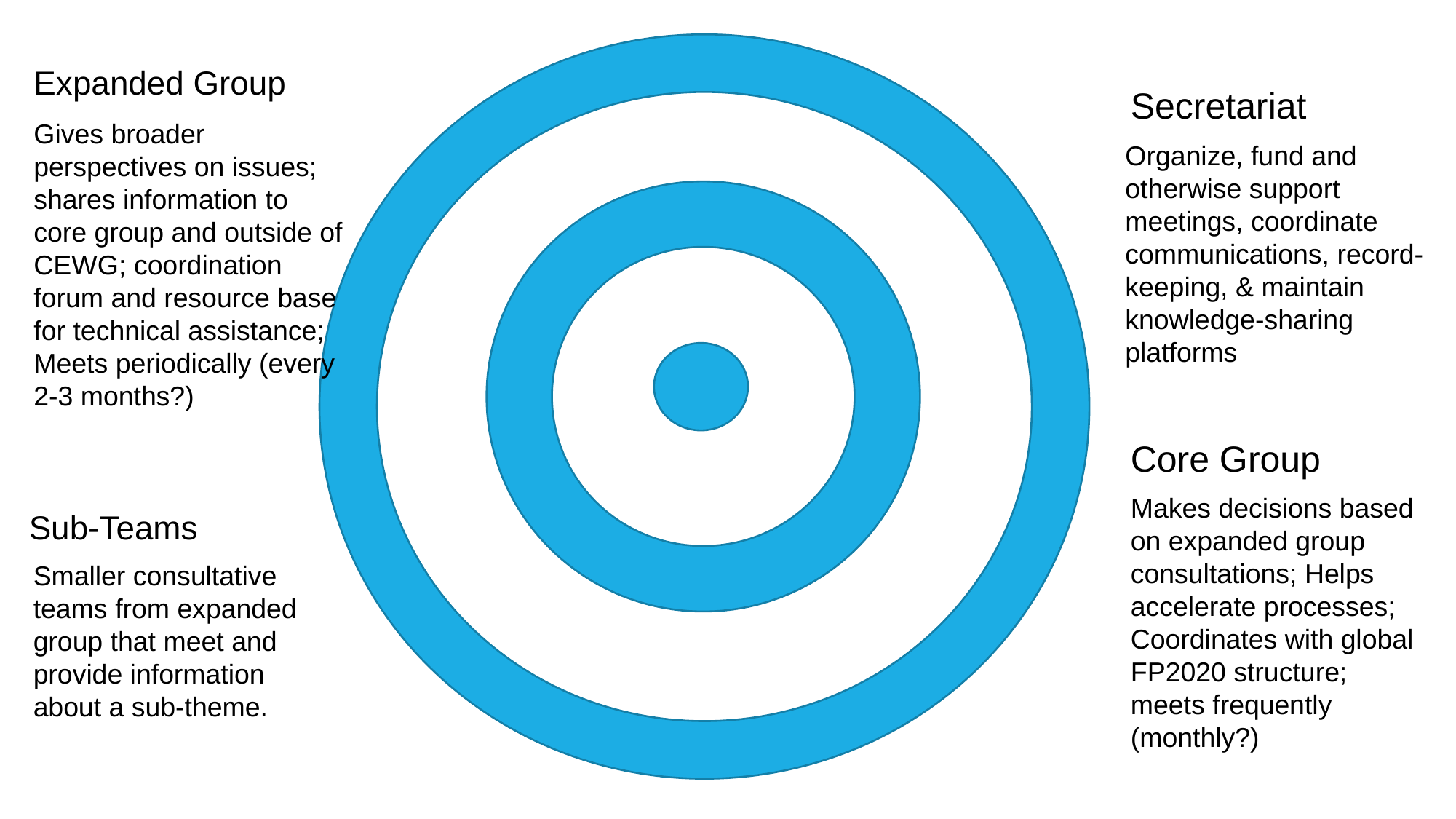

Expanded Group
Secretariat
Gives broader perspectives on issues; shares information to core group and outside of CEWG; coordination forum and resource base for technical assistance;
Meets periodically (every 2-3 months?)
Organize, fund and otherwise support meetings, coordinate communications, record-keeping, & maintain knowledge-sharing platforms

Core Group
Makes decisions based on expanded group consultations; Helps accelerate processes; Coordinates with global FP2020 structure; meets frequently (monthly?)
Sub-Teams
Smaller consultative teams from expanded group that meet and provide information about a sub-theme.